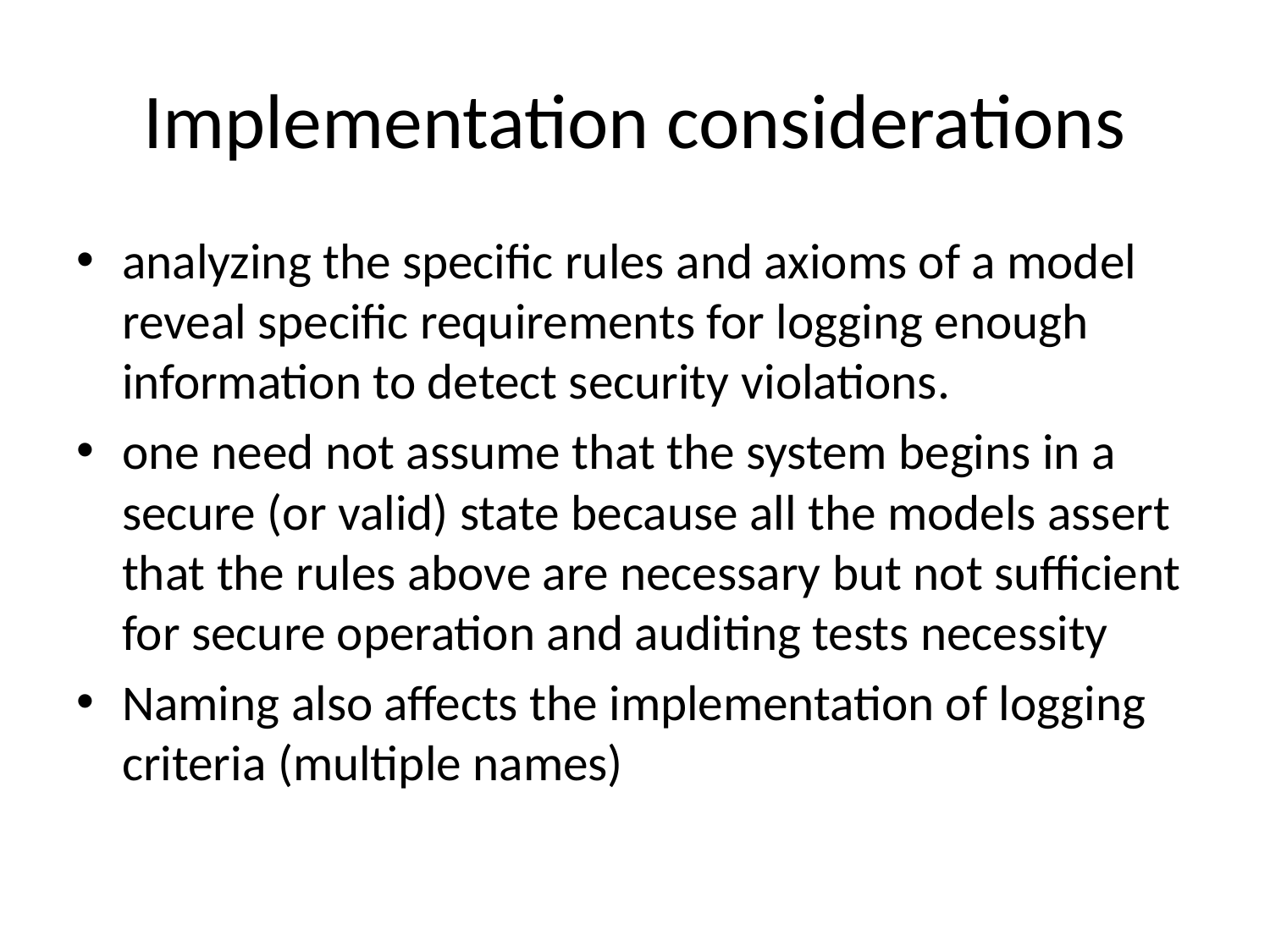

# Implementation considerations
analyzing the specific rules and axioms of a model reveal specific requirements for logging enough information to detect security violations.
one need not assume that the system begins in a secure (or valid) state because all the models assert that the rules above are necessary but not sufficient for secure operation and auditing tests necessity
Naming also affects the implementation of logging criteria (multiple names)